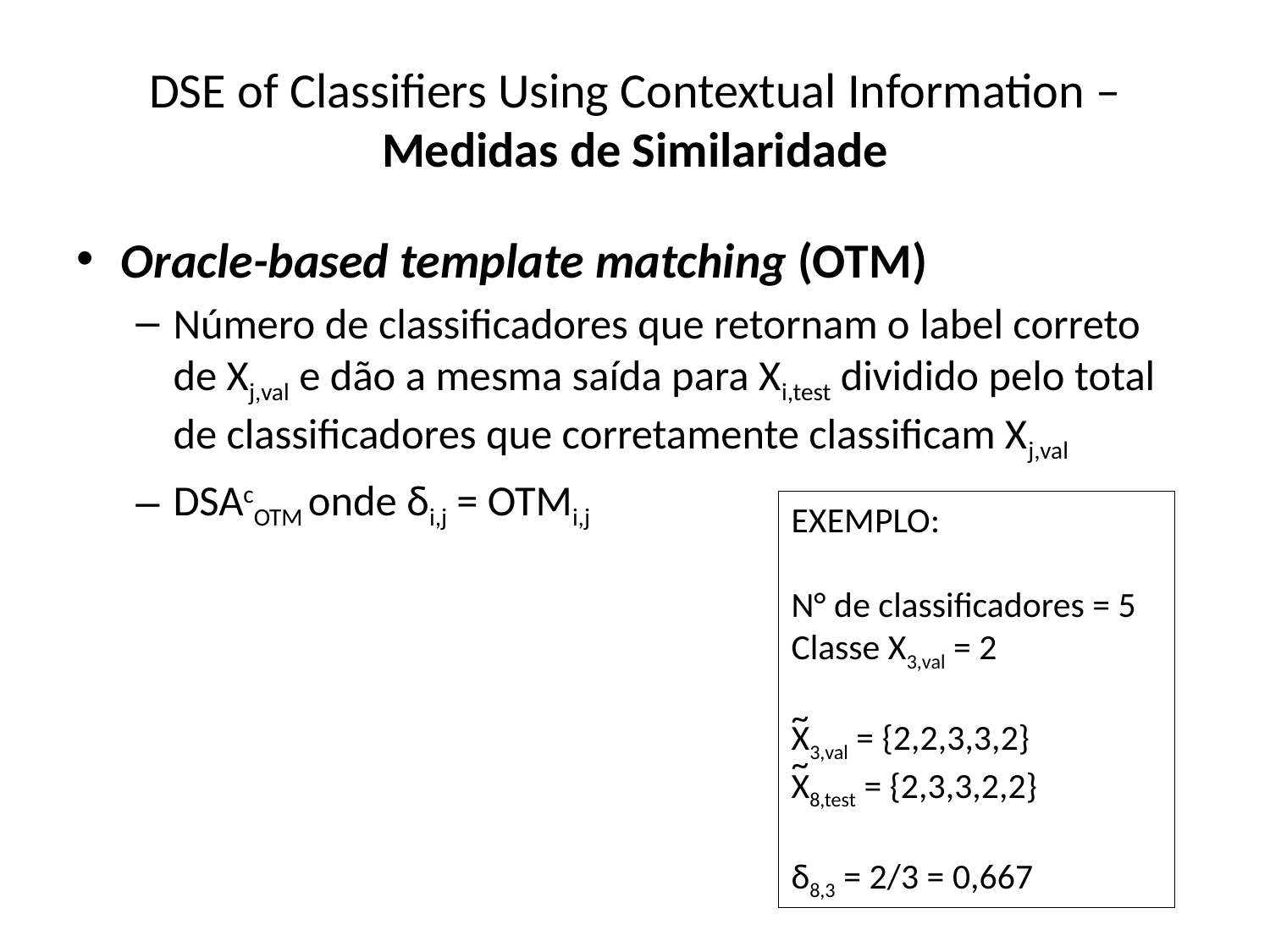

# DSE of Classifiers Using Contextual Information – Medidas de Similaridade
Oracle-based template matching (OTM)
Número de classificadores que retornam o label correto de Xj,val e dão a mesma saída para Xi,test dividido pelo total de classificadores que corretamente classificam Xj,val
DSAcOTM onde δi,j = OTMi,j
EXEMPLO:

N° de classificadores = 5
Classe X3,val = 2

X3,val = {2,2,3,3,2}
X8,test = {2,3,3,2,2}

δ8,3 = 2/3 = 0,667
~
~